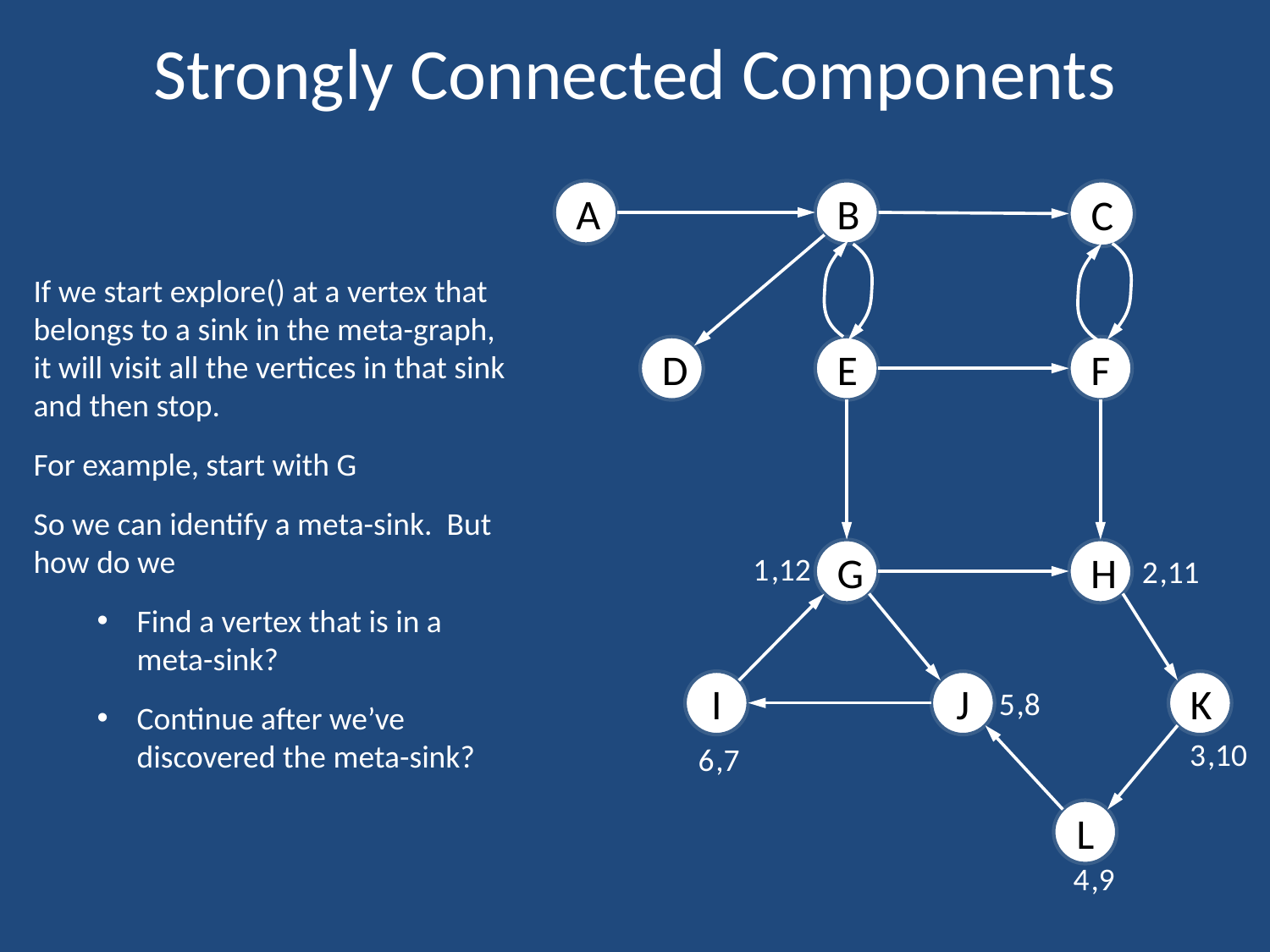

# Strongly Connected Components
A
B
C

If we start explore() at a vertex that belongs to a sink in the meta-graph, it will visit all the vertices in that sink and then stop.

For example, start with G

So we can identify a meta-sink.  But how do we
Find a vertex that is in a meta-sink?
Continue after we’ve discovered the meta-sink?

D
E
F
G
H
1
,12
2
,11
I
J
K
5
,8
3
,10
6
,7
L
4
,9